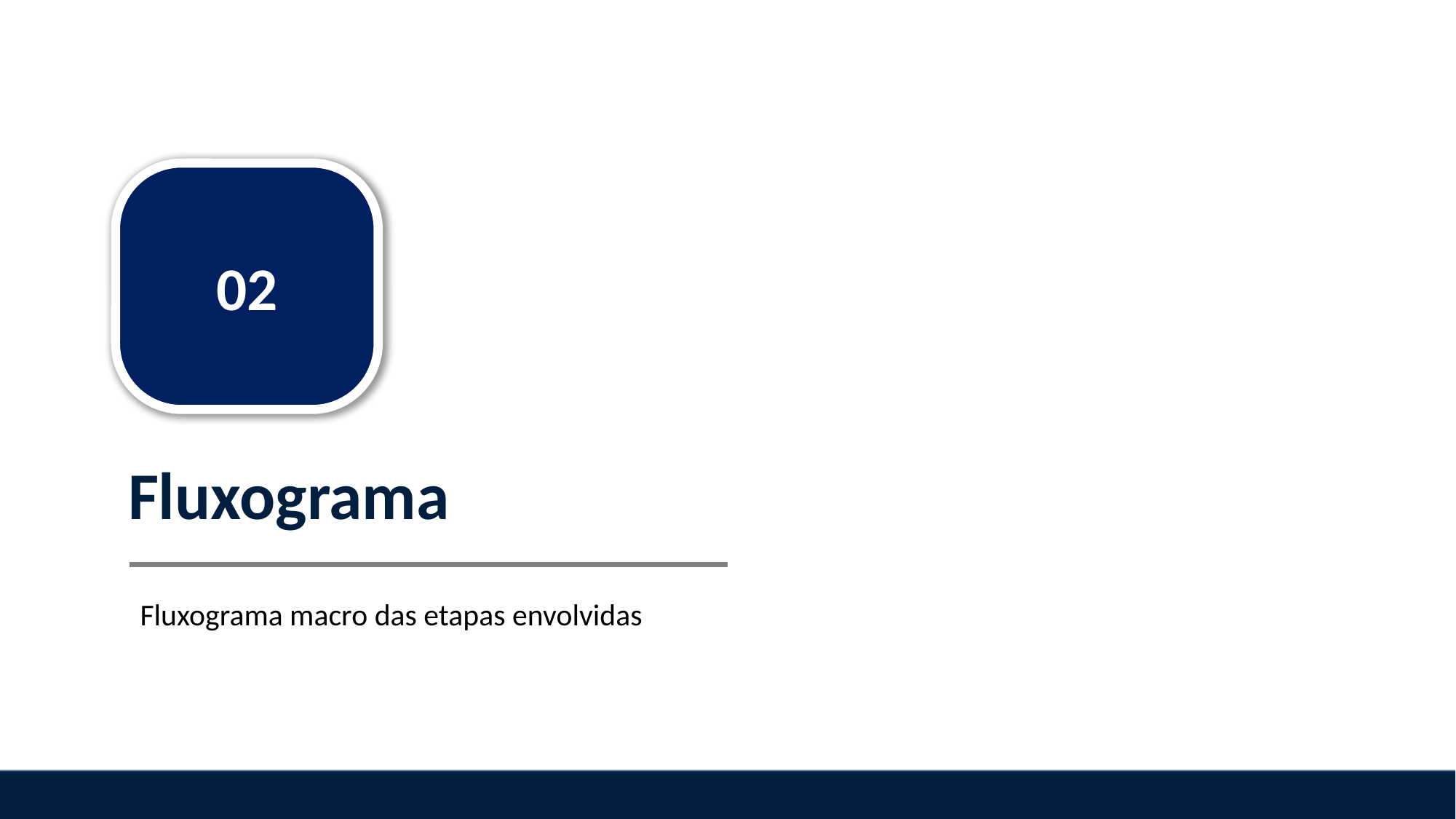

02
Fluxograma
Fluxograma macro das etapas envolvidas